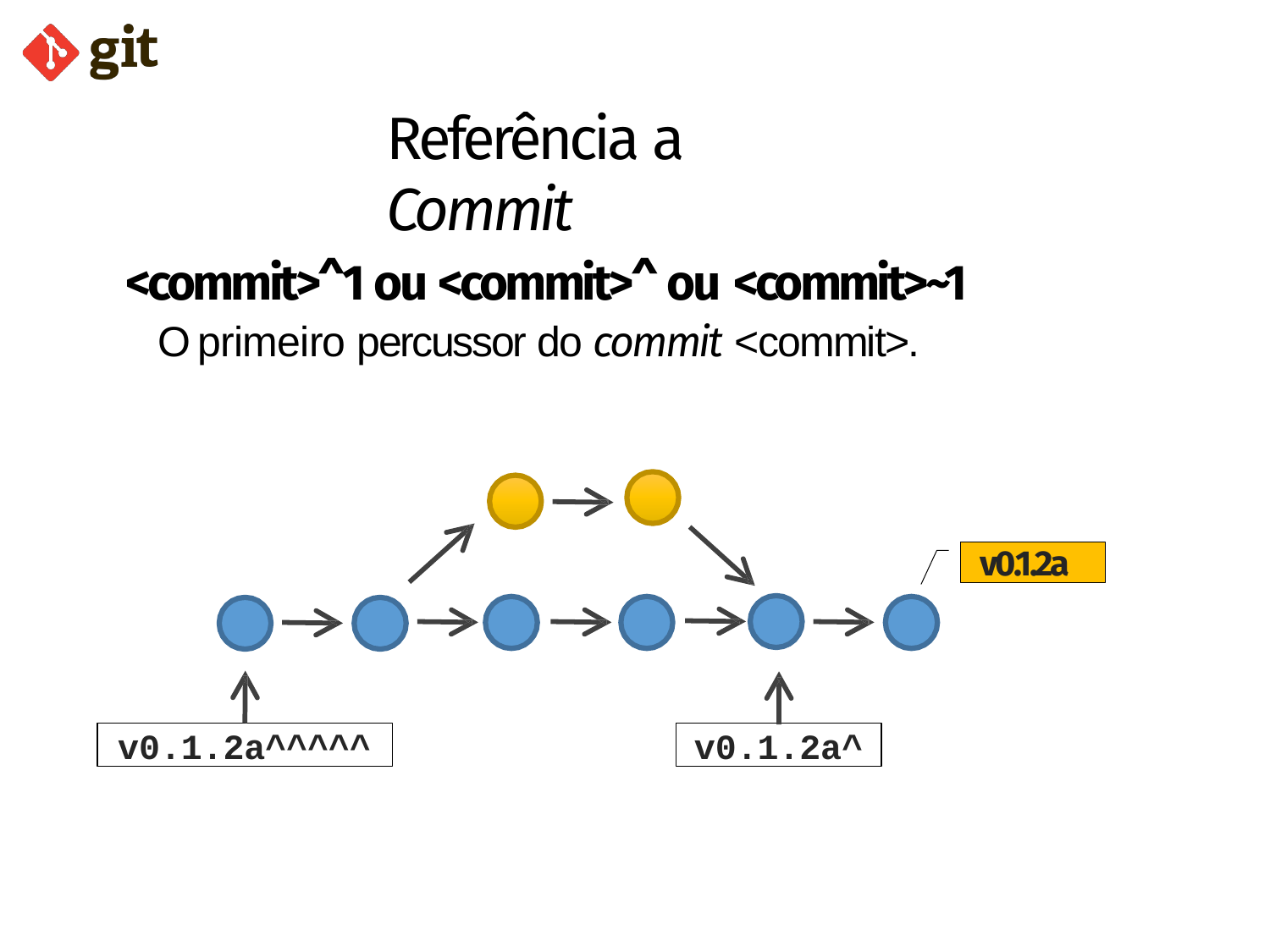

# Referência a Commit
<commit>^1 ou <commit>^ ou <commit>~1
O primeiro percussor do commit <commit>.

v0.1.2a

v0.1.2a^^^^^
v0.1.2a^